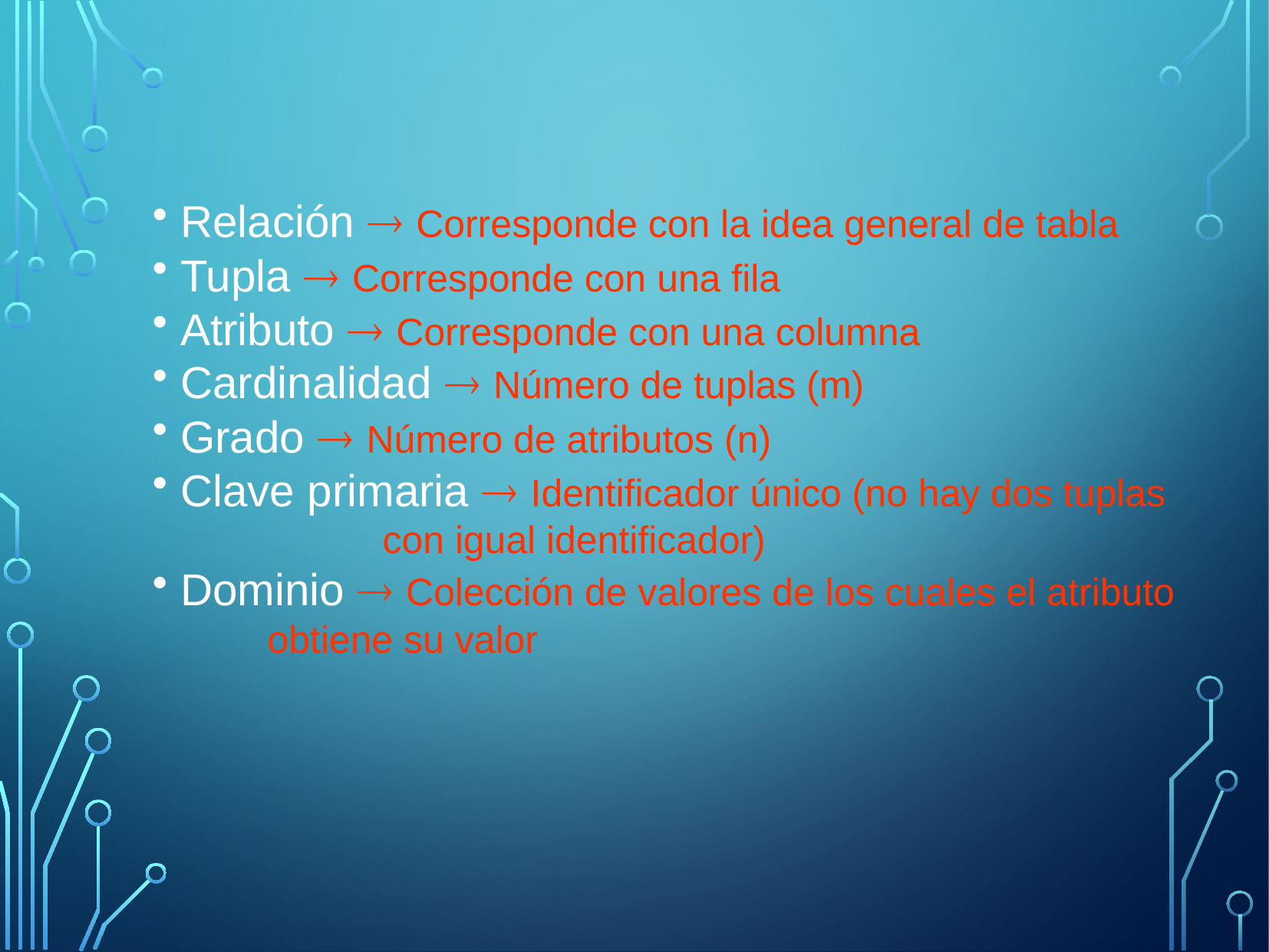

Relación → Corresponde con la idea general de tabla
 Tupla → Corresponde con una fila
 Atributo → Corresponde con una columna
 Cardinalidad → Número de tuplas (m)
 Grado → Número de atributos (n)
 Clave primaria → Identificador único (no hay dos tuplas 			con igual identificador)
 Dominio → Colección de valores de los cuales el atributo 		obtiene su valor